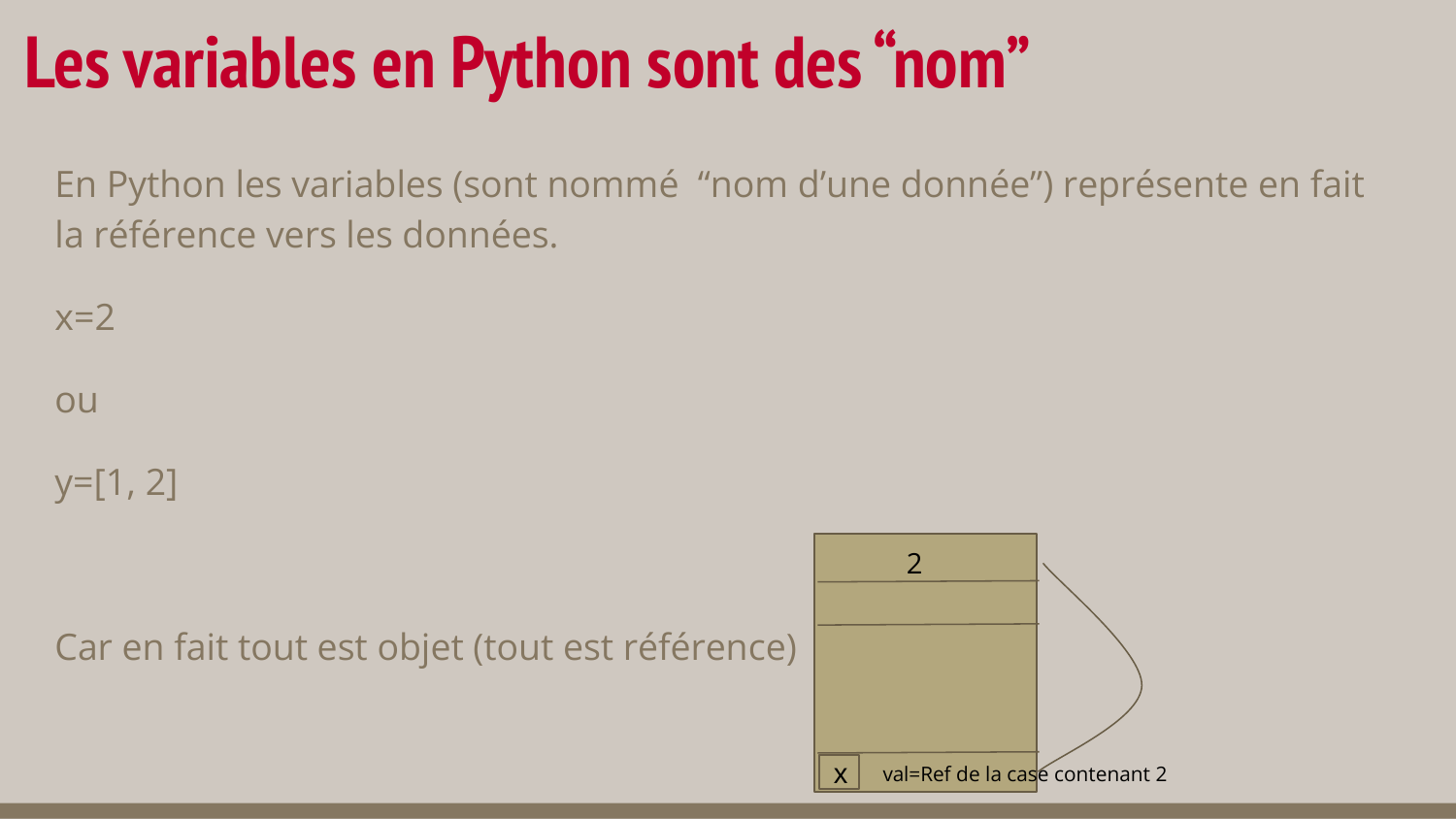

# Les variables en Python sont des “nom”
En Python les variables (sont nommé  “nom d’une donnée”) représente en fait la référence vers les données.
x=2
ou
y=[1, 2]

Car en fait tout est objet (tout est référence)

2

val=Ref de la case contenant 2
x